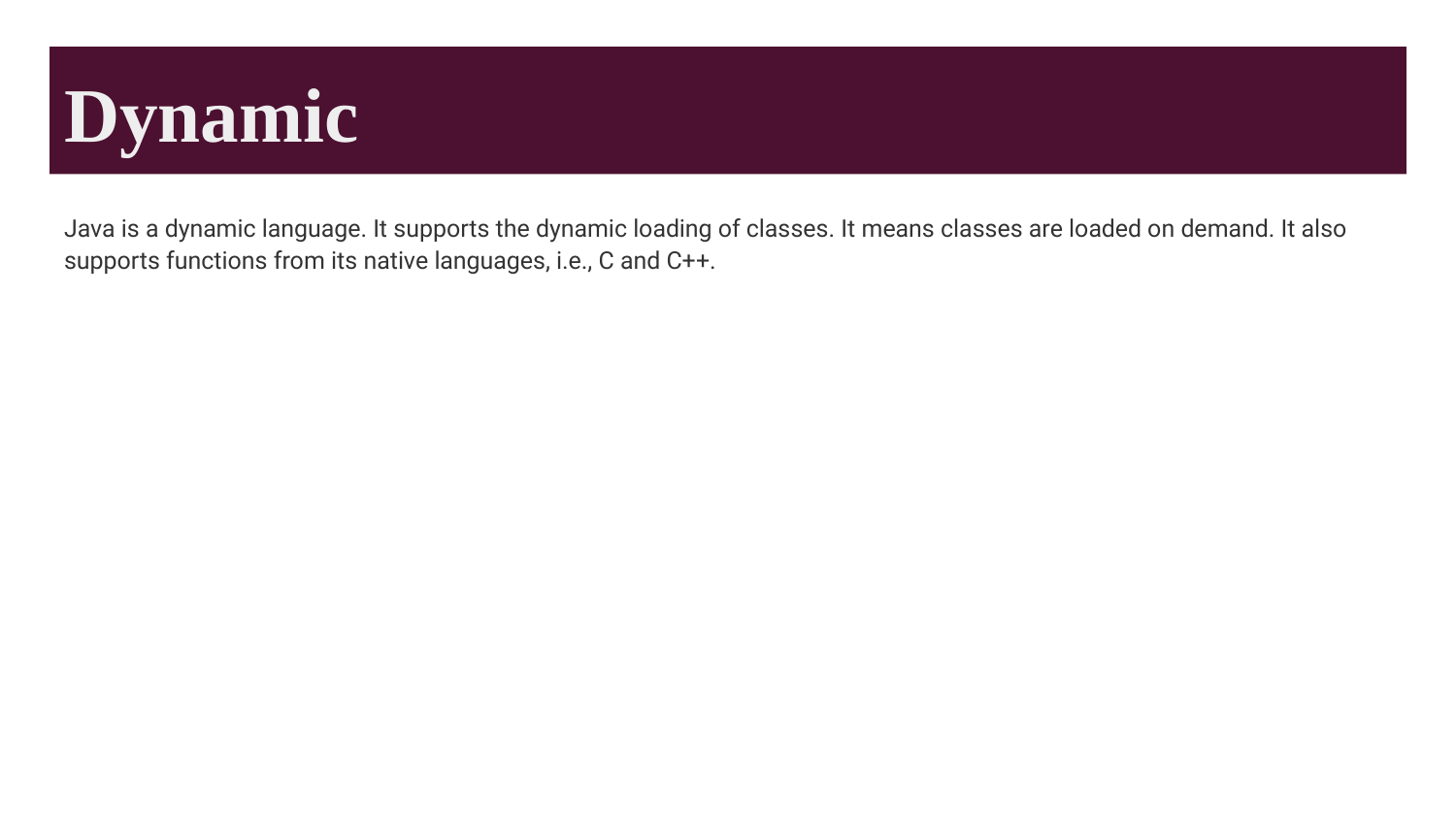

# Dynamic

Java is a dynamic language. It supports the dynamic loading of classes. It means classes are loaded on demand. It also supports functions from its native languages, i.e., C and C++.